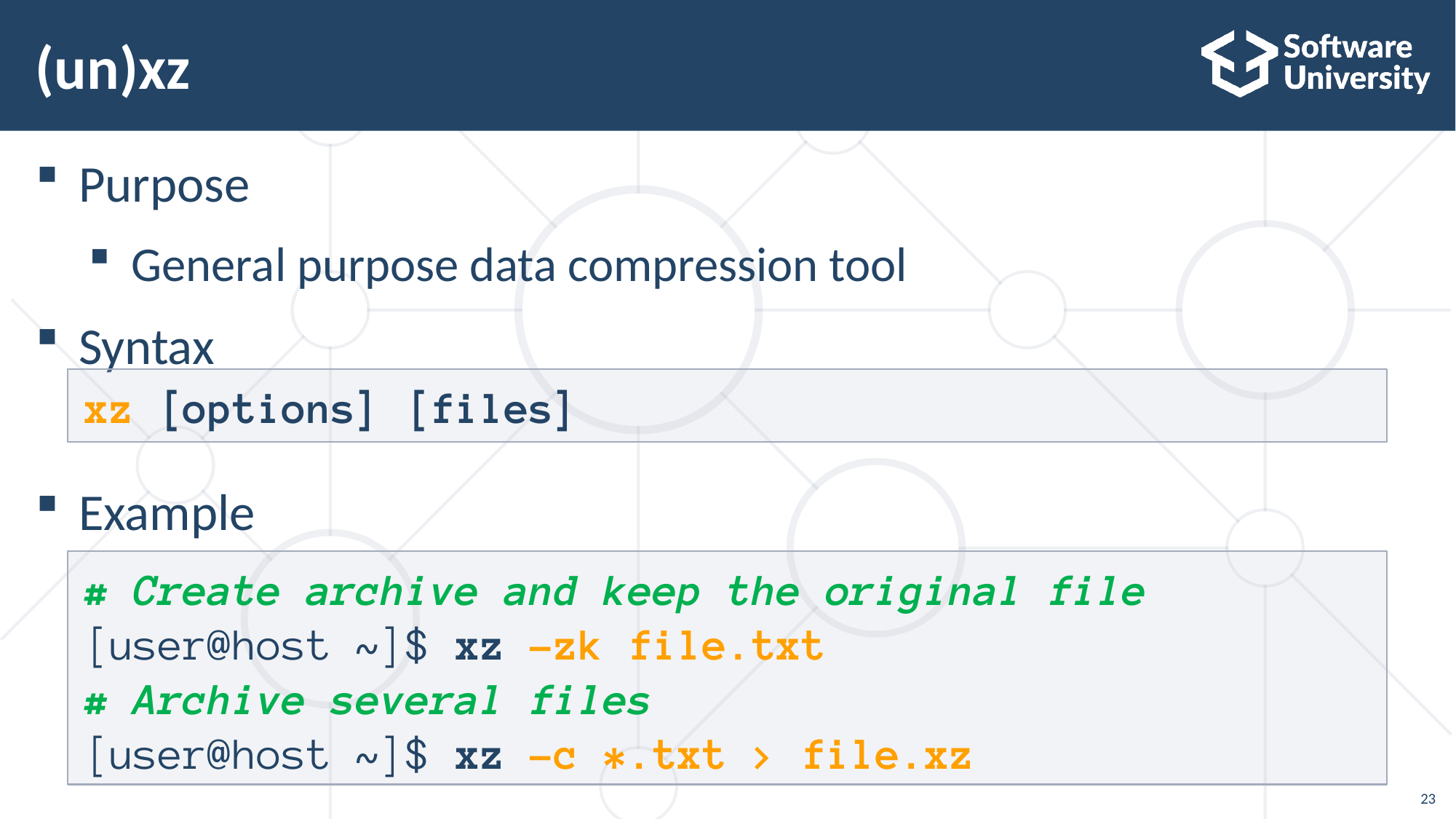

# (un)xz
Purpose
General purpose data compression tool
Syntax

Example

xz [options] [files]
# Create archive and keep the original file
[user@host ~]$ xz -zk file.txt
# Archive several files
[user@host ~]$ xz -c *.txt > file.xz
23